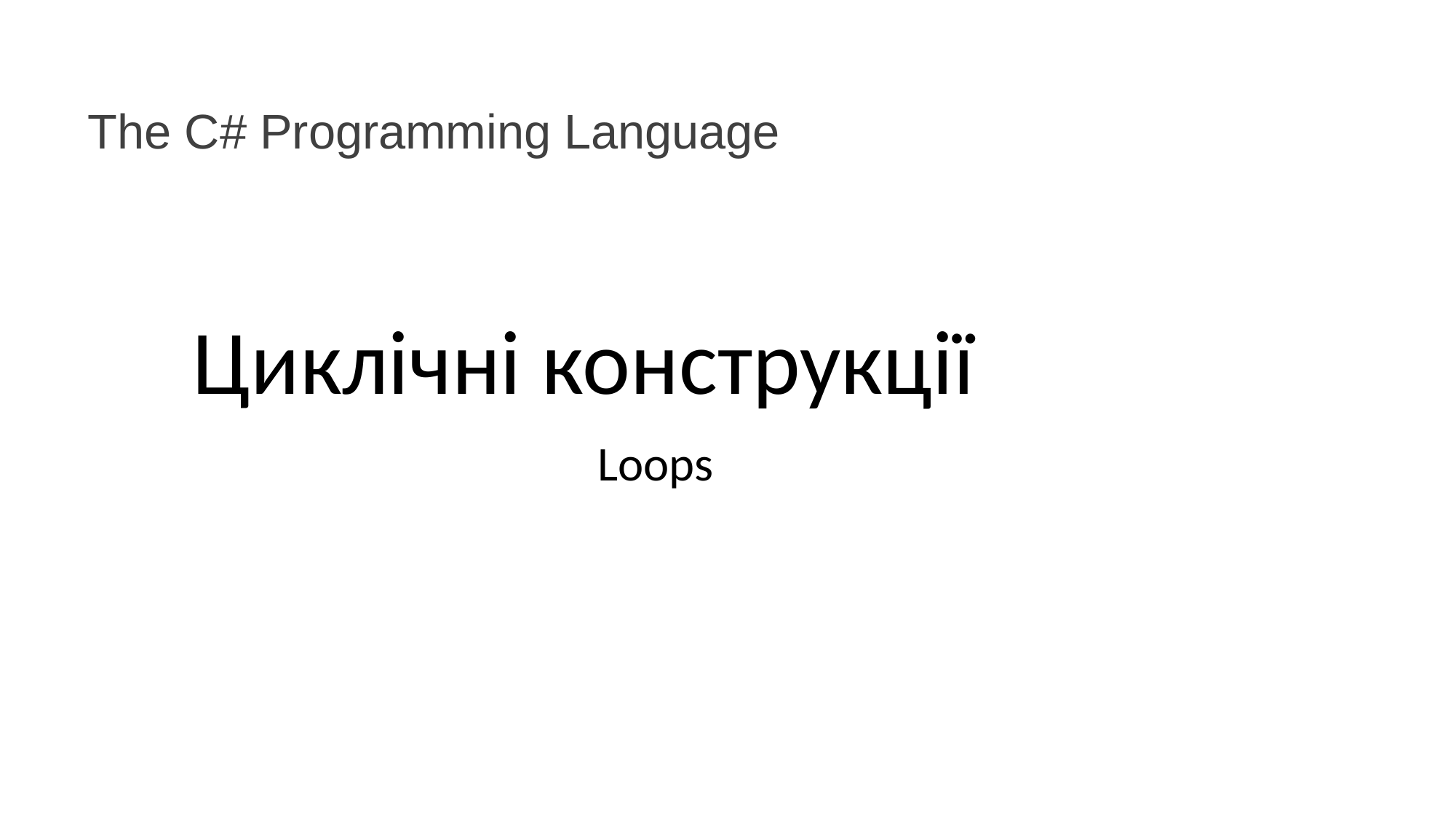

The C# Programming Language
# Циклічні конструкції
Loops